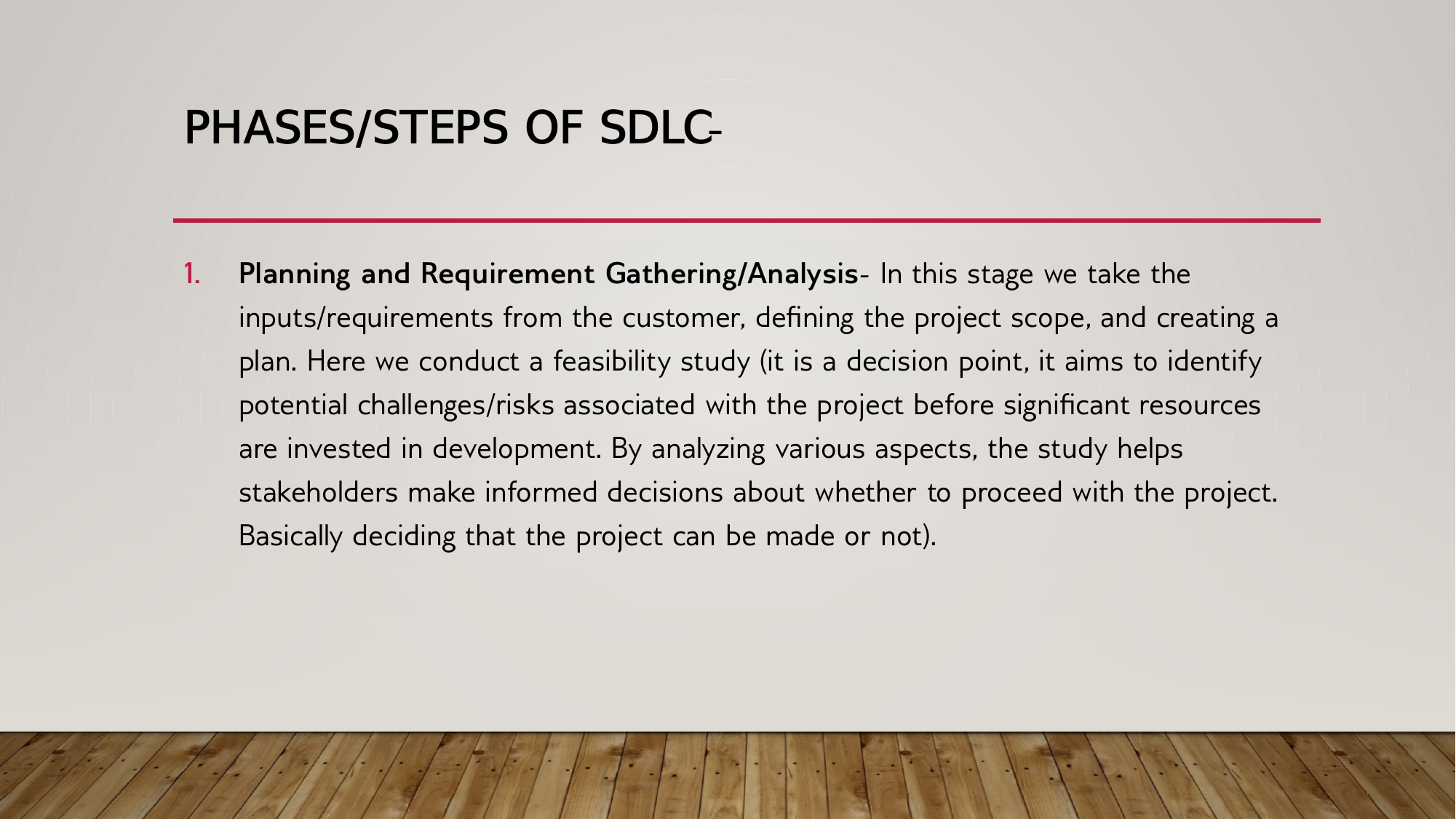

# PhASES/Steps of SDLC-
Planning and Requirement Gathering/Analysis- In this stage we take the inputs/requirements from the customer, defining the project scope, and creating a plan. Here we conduct a feasibility study (it is a decision point, it aims to identify potential challenges/risks associated with the project before significant resources are invested in development. By analyzing various aspects, the study helps stakeholders make informed decisions about whether to proceed with the project. Basically deciding that the project can be made or not).